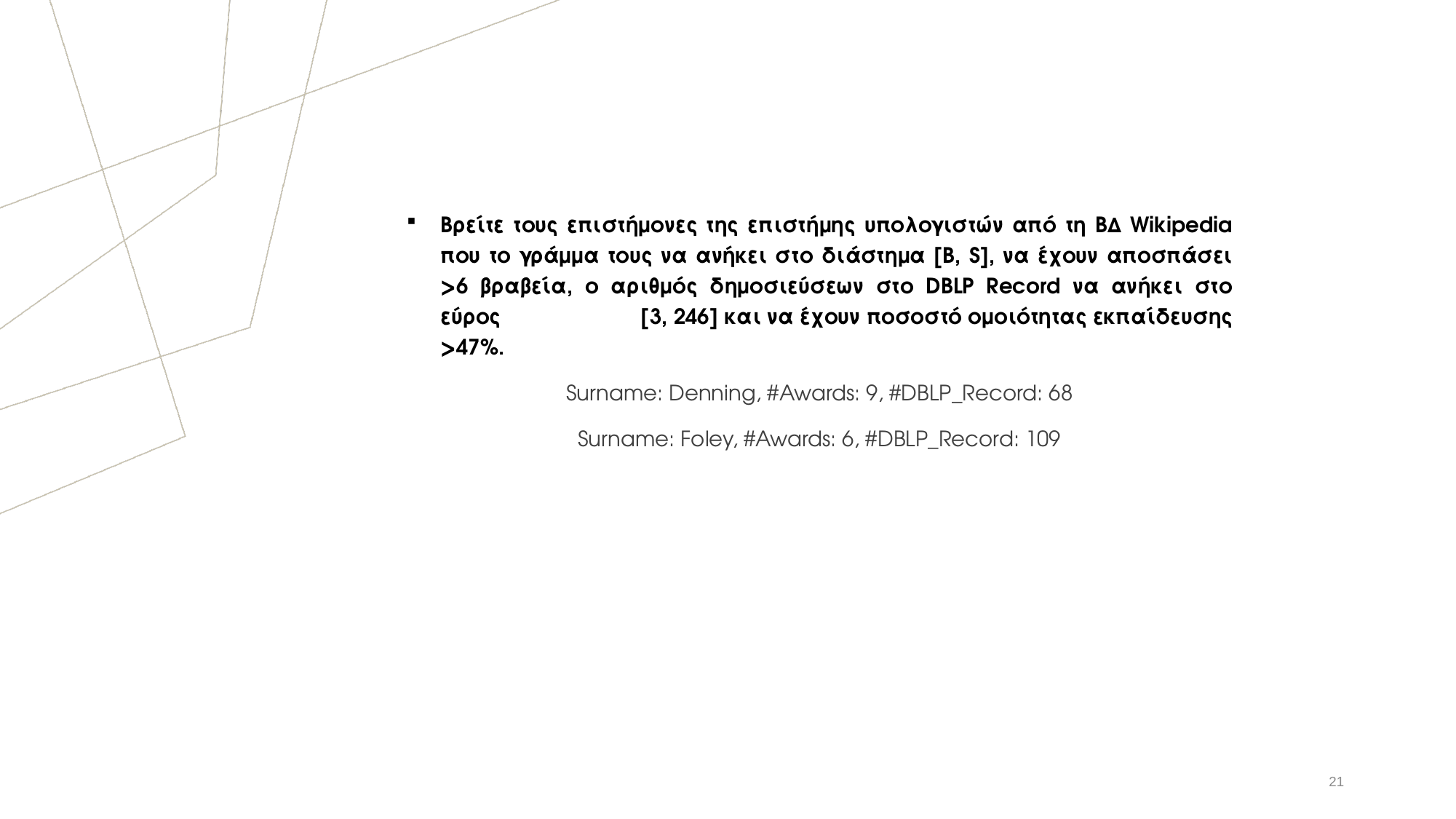

Βρείτε τους επιστήμονες της επιστήμης υπολογιστών από τη ΒΔ Wikipedia που το γράμμα τους να ανήκει στο διάστημα [B, S], να έχουν αποσπάσει >6 βραβεία, ο αριθμός δημοσιεύσεων στο DBLP Record να ανήκει στο εύρος                       [3, 246] και να έχουν ποσοστό ομοιότητας εκπαίδευσης >47%.
Surname: Denning, #Awards: 9, #DBLP_Record: 68
Surname: Foley, #Awards: 6, #DBLP_Record: 109
21